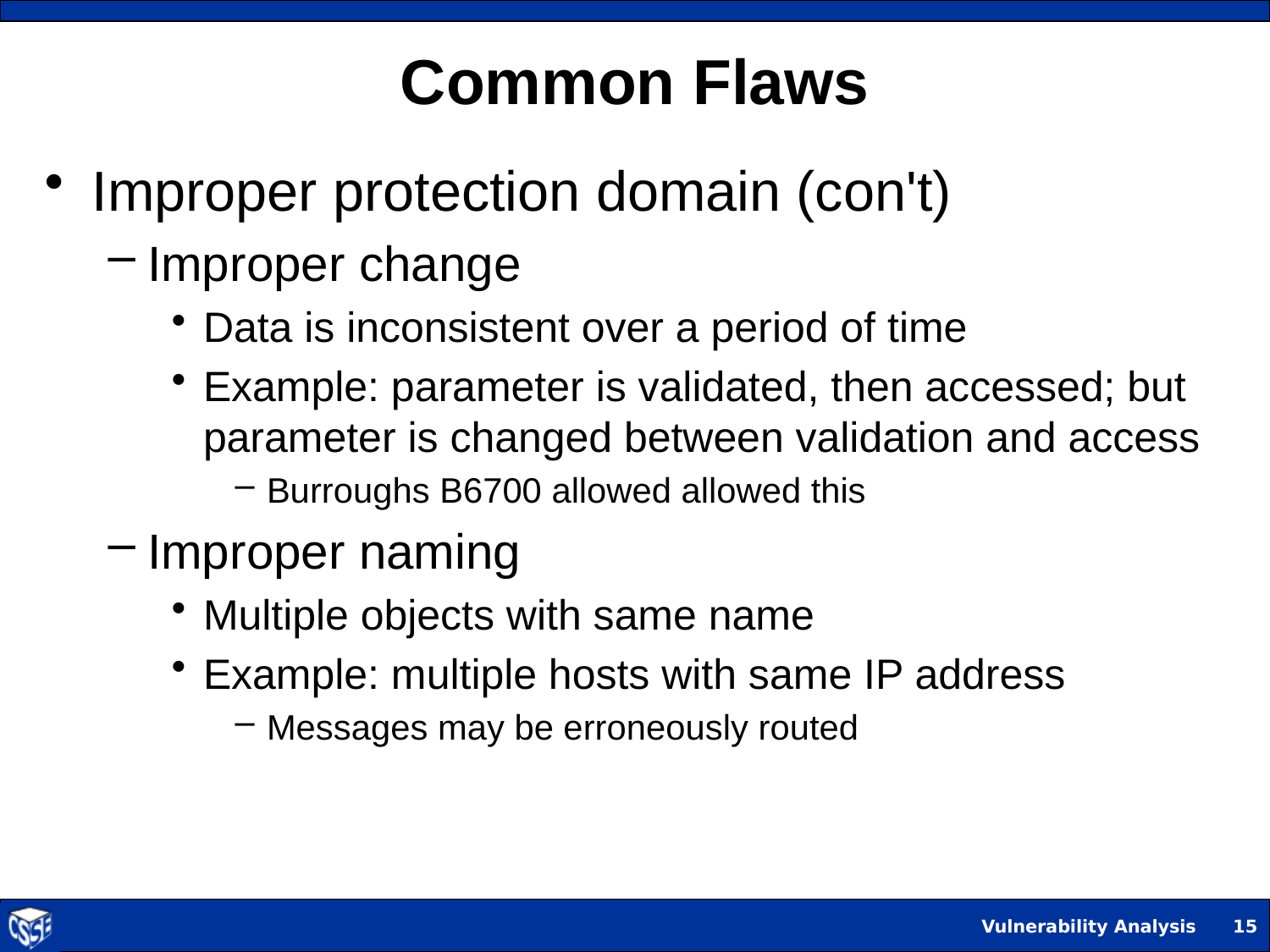

# Common Flaws
Improper protection domain (con't)
Improper change
Data is inconsistent over a period of time
Example: parameter is validated, then accessed; but parameter is changed between validation and access
Burroughs B6700 allowed allowed this
Improper naming
Multiple objects with same name
Example: multiple hosts with same IP address
Messages may be erroneously routed